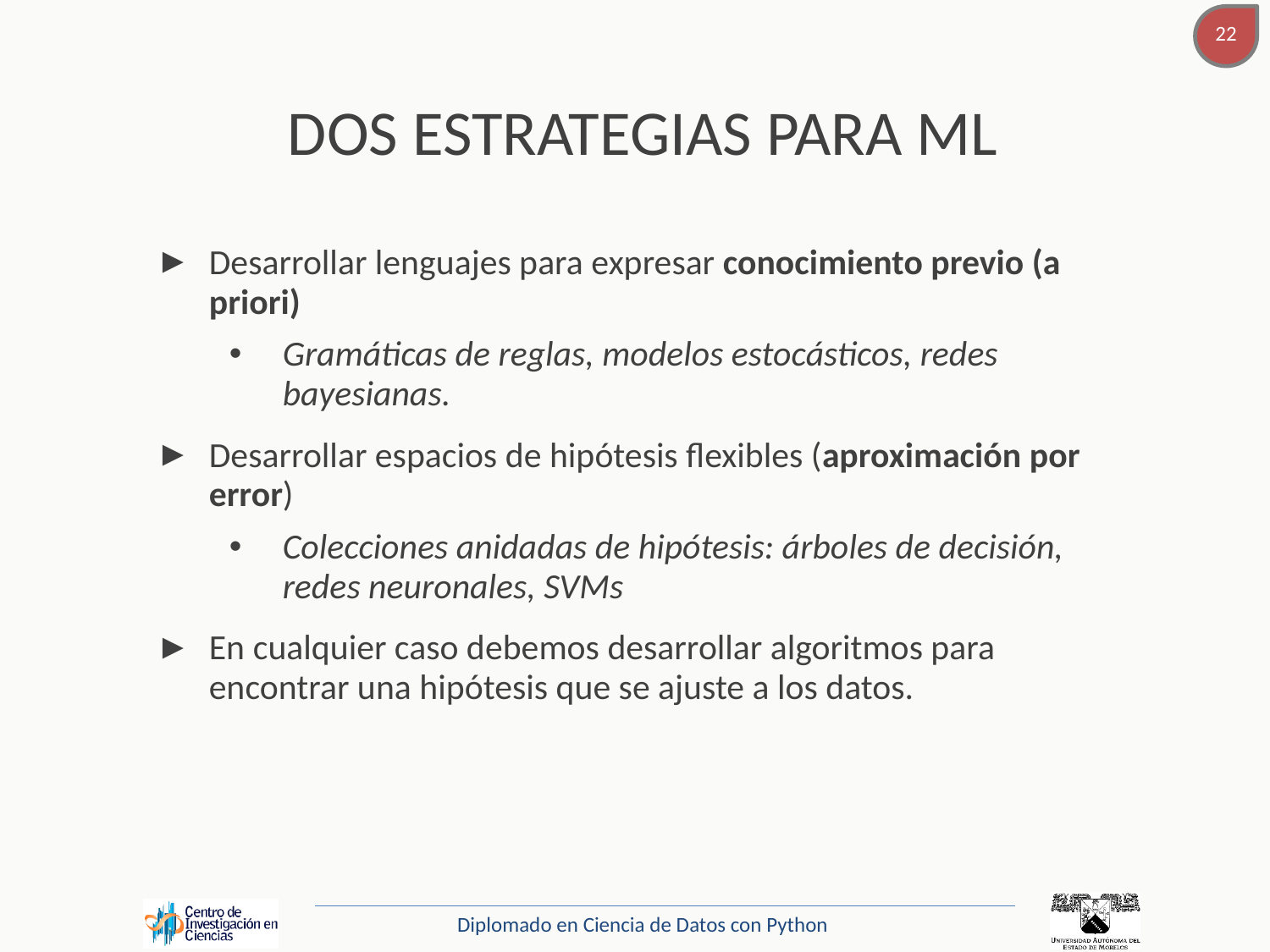

# DOS ESTRATEGIAS PARA ML
Desarrollar lenguajes para expresar conocimiento previo (a priori)
Gramáticas de reglas, modelos estocásticos, redes bayesianas.
Desarrollar espacios de hipótesis flexibles (aproximación por error)
Colecciones anidadas de hipótesis: árboles de decisión, redes neuronales, SVMs
En cualquier caso debemos desarrollar algoritmos para encontrar una hipótesis que se ajuste a los datos.
Diplomado en Ciencia de Datos con Python